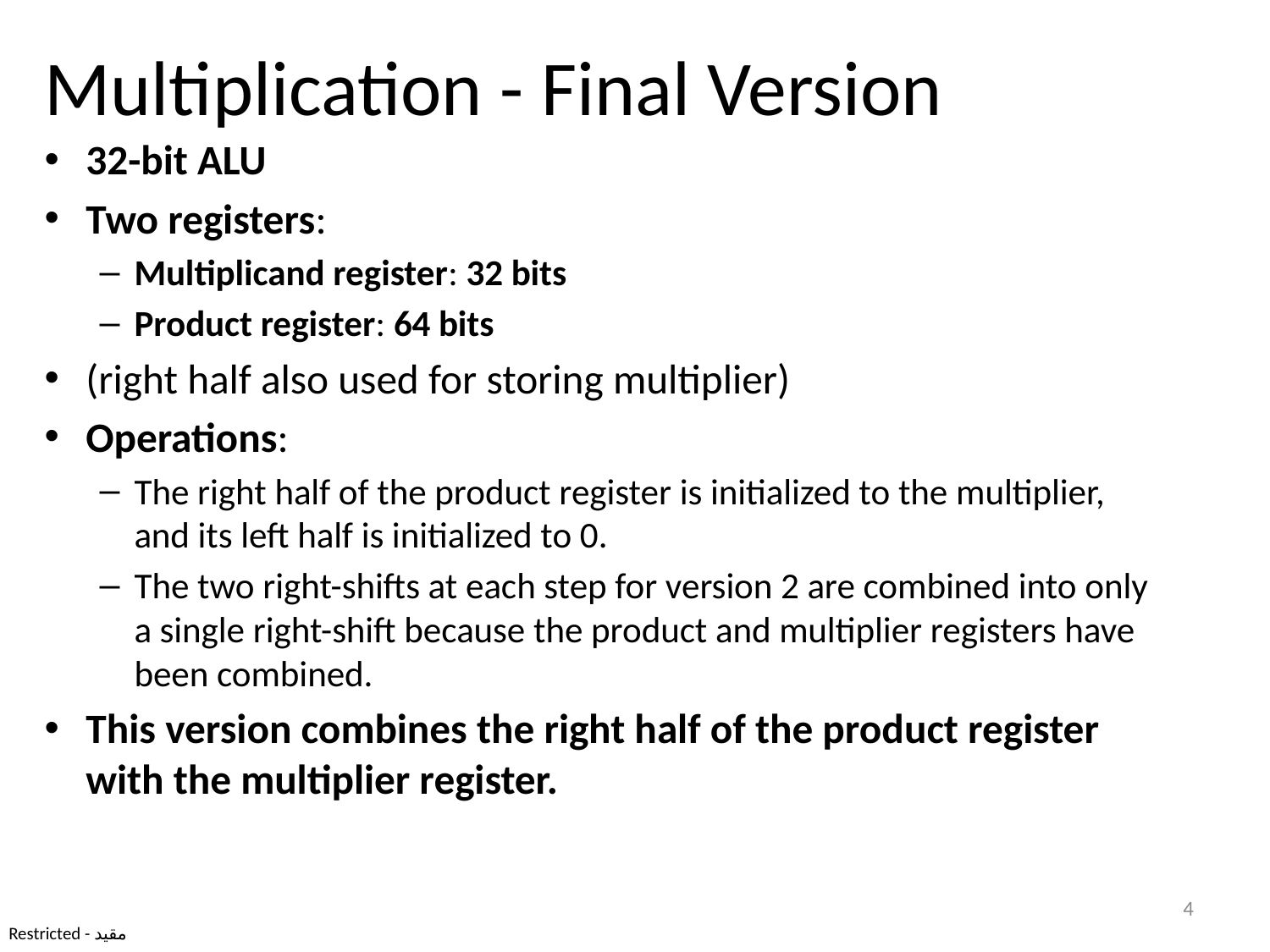

# Multiplication - Final Version
32-bit ALU
Two registers:
Multiplicand register: 32 bits
Product register: 64 bits
(right half also used for storing multiplier)
Operations:
The right half of the product register is initialized to the multiplier, and its left half is initialized to 0.
The two right-shifts at each step for version 2 are combined into only a single right-shift because the product and multiplier registers have been combined.
This version combines the right half of the product register with the multiplier register.
4